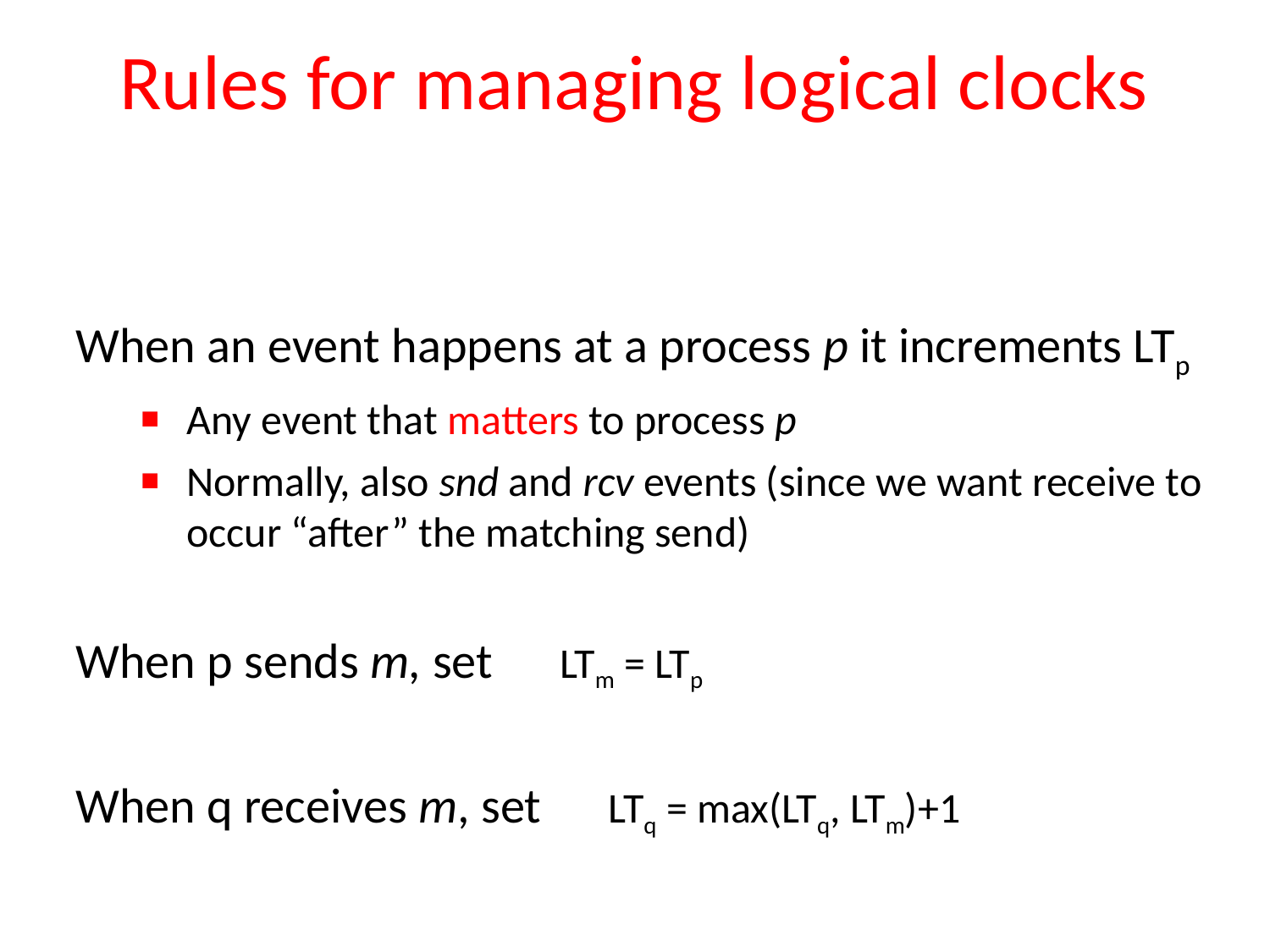

# Rules for managing logical clocks
When an event happens at a process p it increments LTp
Any event that matters to process p
Normally, also snd and rcv events (since we want receive to occur “after” the matching send)

When p sends m, set      LTm = LTp

When q receives m, set      LTq = max(LTq, LTm)+1